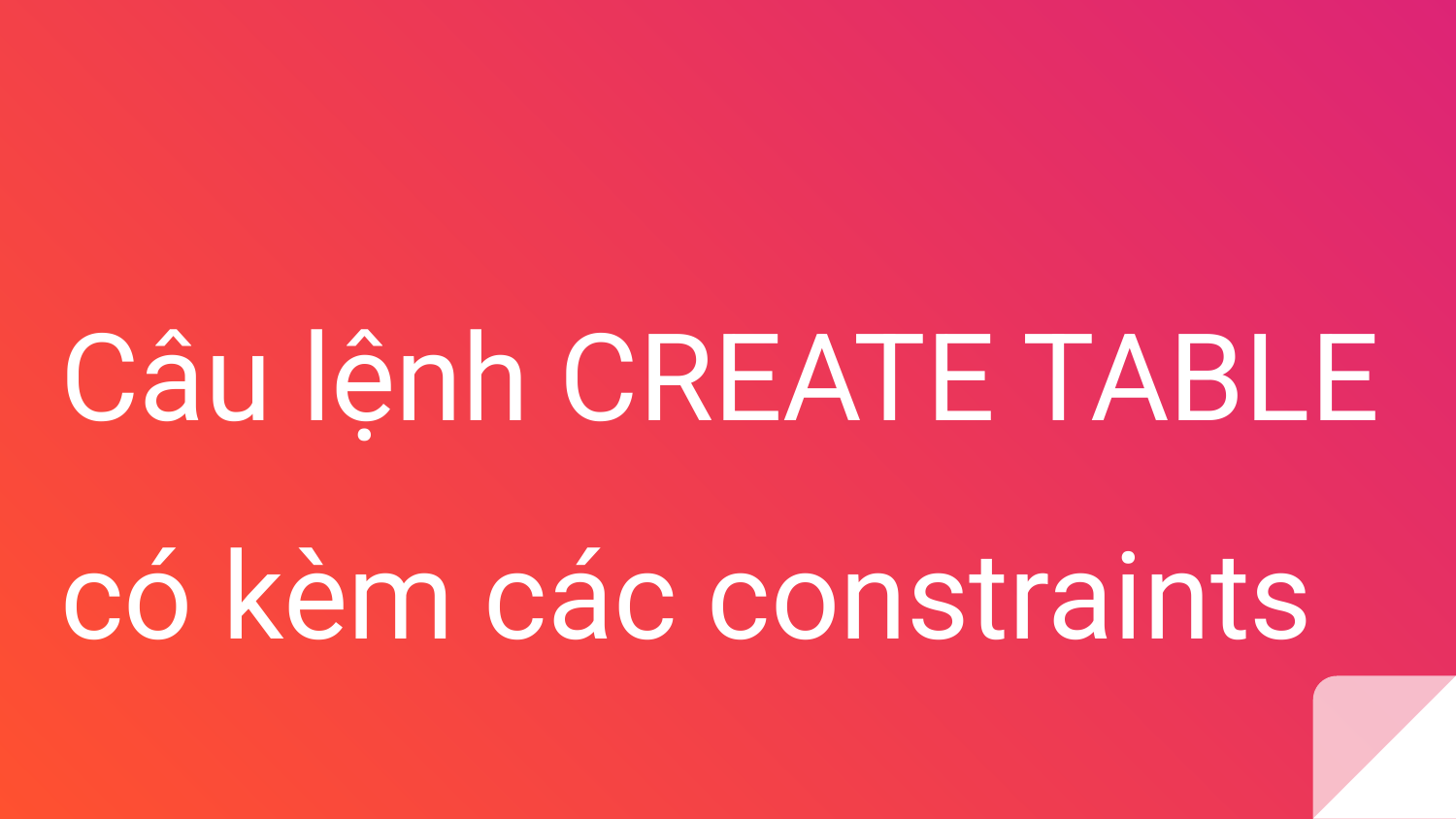

# Câu lệnh CREATE TABLE có kèm các constraints